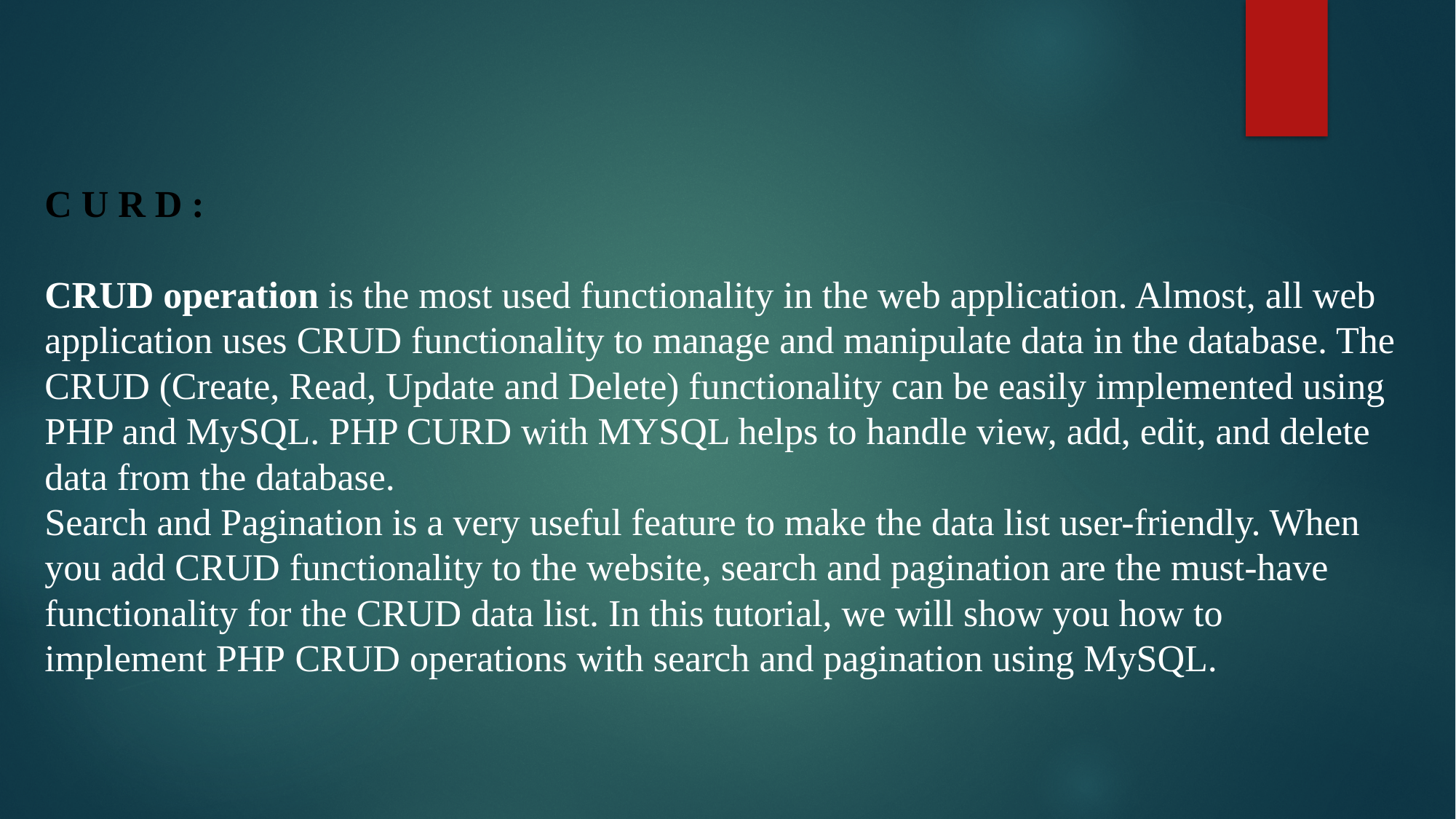

C U R D :

CRUD operation is the most used functionality in the web application. Almost, all web application uses CRUD functionality to manage and manipulate data in the database. The CRUD (Create, Read, Update and Delete) functionality can be easily implemented using PHP and MySQL. PHP CURD with MYSQL helps to handle view, add, edit, and delete data from the database.
Search and Pagination is a very useful feature to make the data list user-friendly. When you add CRUD functionality to the website, search and pagination are the must-have functionality for the CRUD data list. In this tutorial, we will show you how to implement PHP CRUD operations with search and pagination using MySQL.